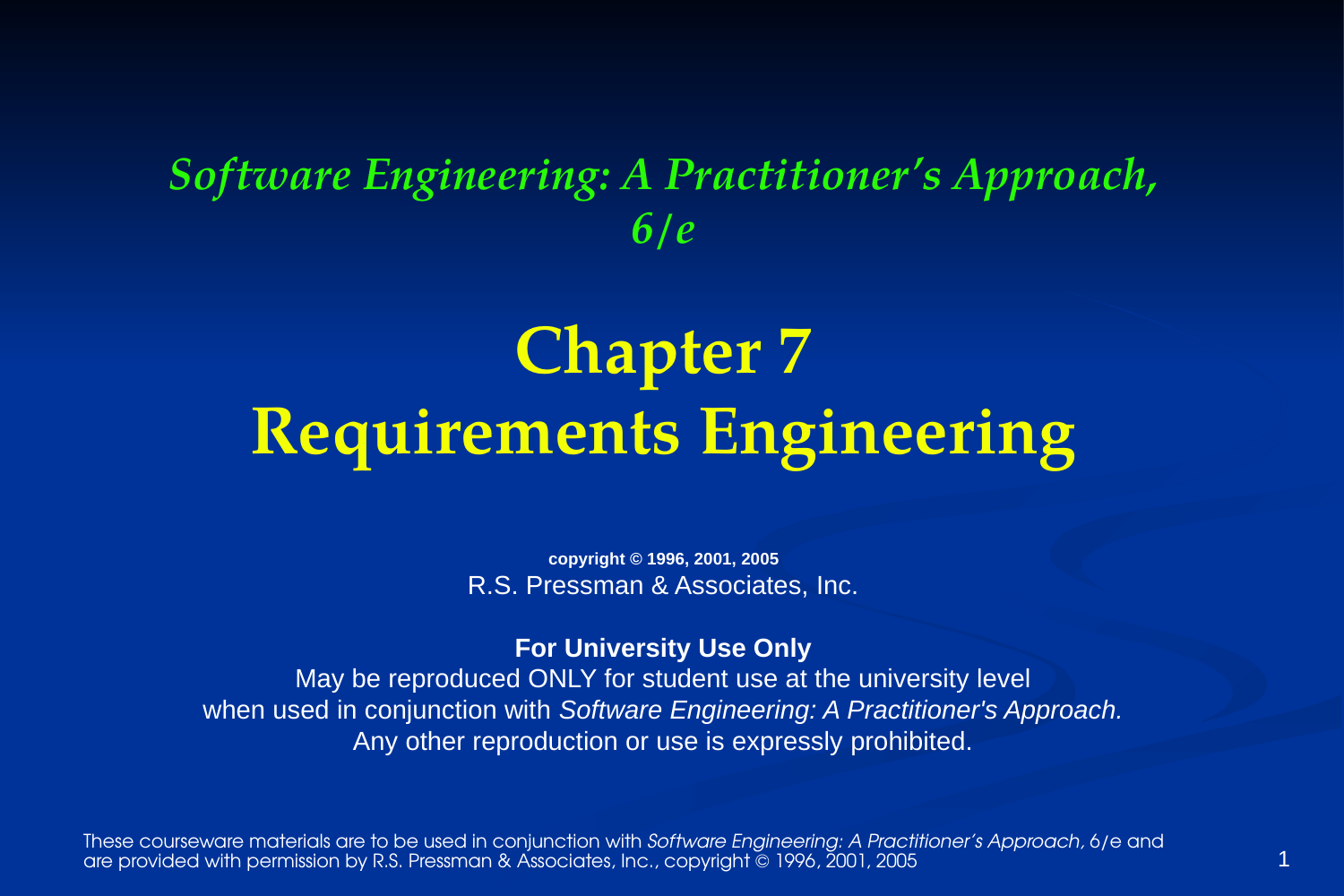

# Software Engineering: A Practitioner’s Approach, 6/e Chapter 7 Requirements Engineering copyright © 1996, 2001, 2005 R.S. Pressman & Associates, Inc. For University Use Only May be reproduced ONLY for student use at the university level when used in conjunction with Software Engineering: A Practitioner's Approach. Any other reproduction or use is expressly prohibited.
These courseware materials are to be used in conjunction with Software Engineering: A Practitioner’s Approach, 6/e and are provided with permission by R.S. Pressman & Associates, Inc., copyright © 1996, 2001, 2005
1